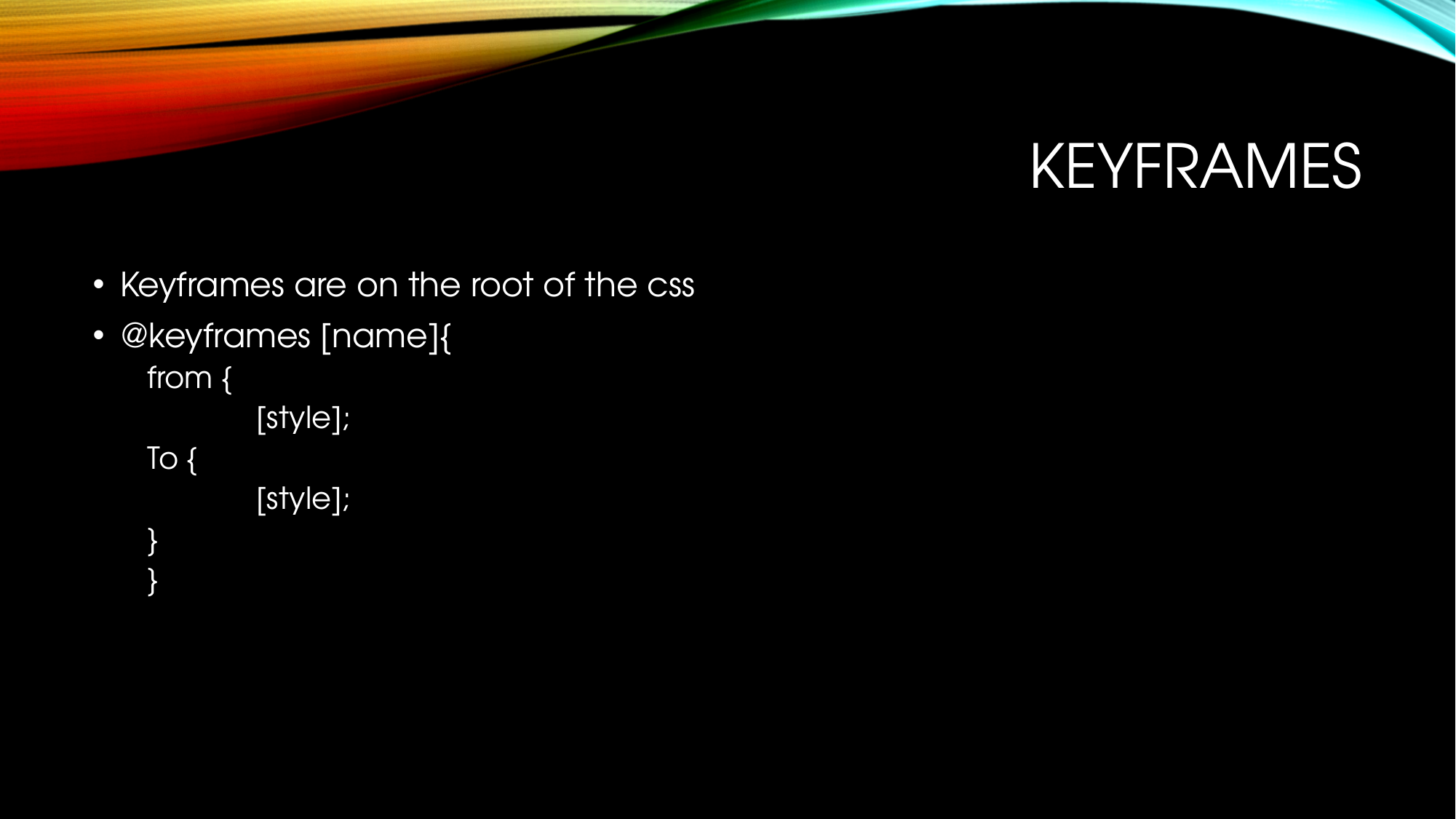

# keyframes
Keyframes are on the root of the css
@keyframes [name]{
from {
	[style];
To {
	[style];
}
}